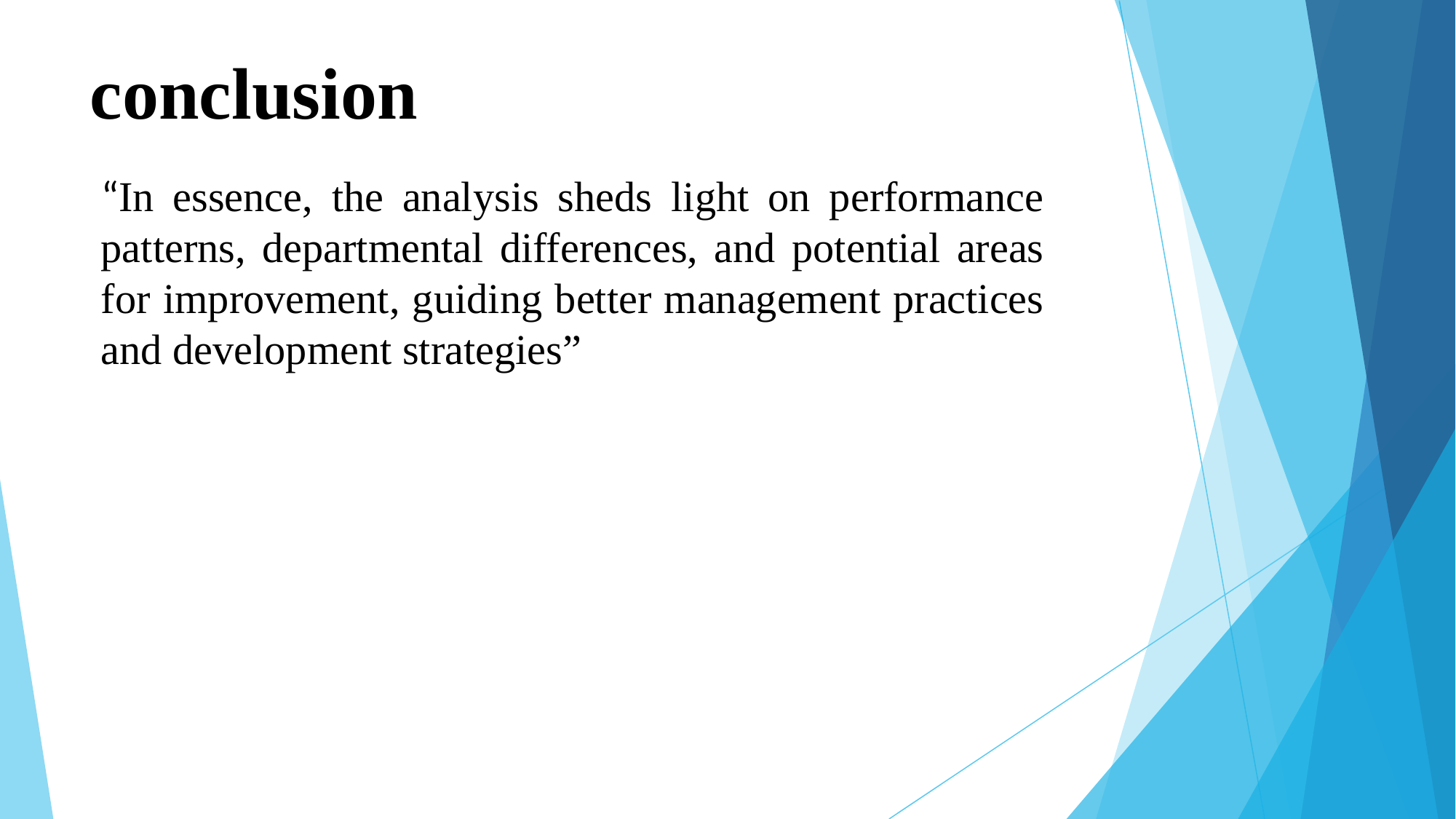

# conclusion
“In essence, the analysis sheds light on performance patterns, departmental differences, and potential areas for improvement, guiding better management practices and development strategies”